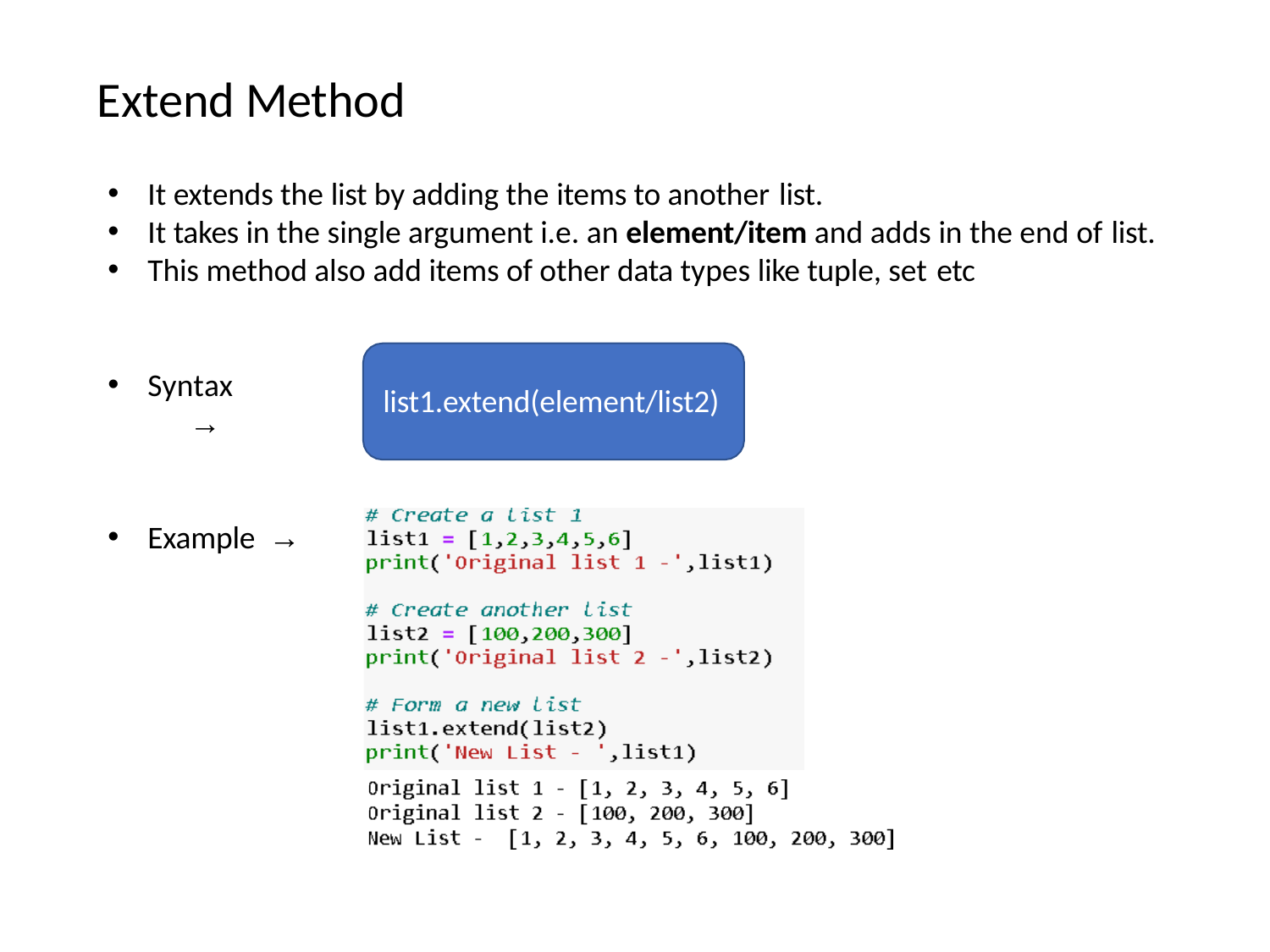

# Extend Method
It extends the list by adding the items to another list.
It takes in the single argument i.e. an element/item and adds in the end of list.
This method also add items of other data types like tuple, set etc

Syntax	→
list1.extend(element/list2)

Example →